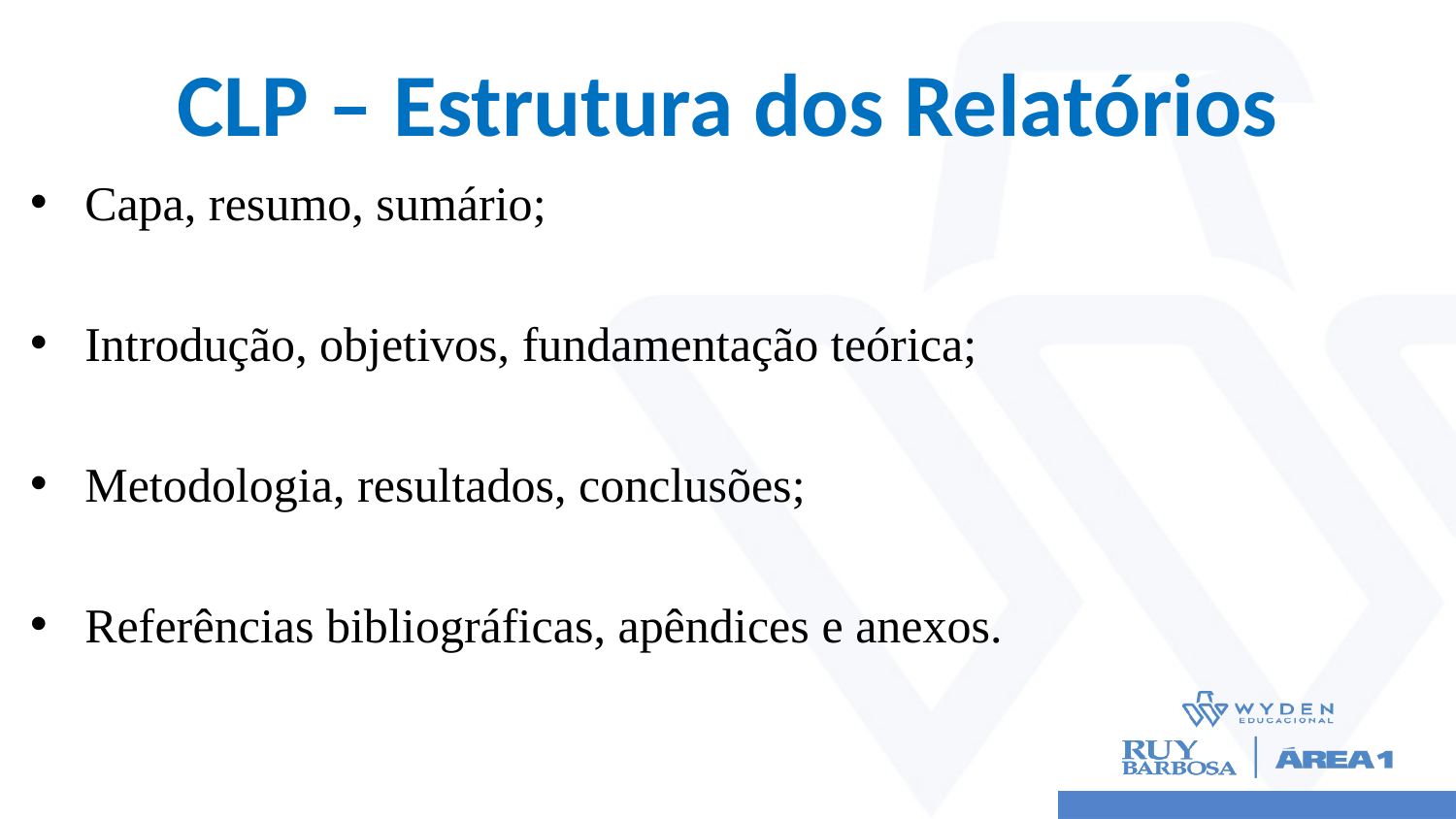

# CLP – Estrutura dos Relatórios
Capa, resumo, sumário;

Introdução, objetivos, fundamentação teórica;

Metodologia, resultados, conclusões;

Referências bibliográficas, apêndices e anexos.